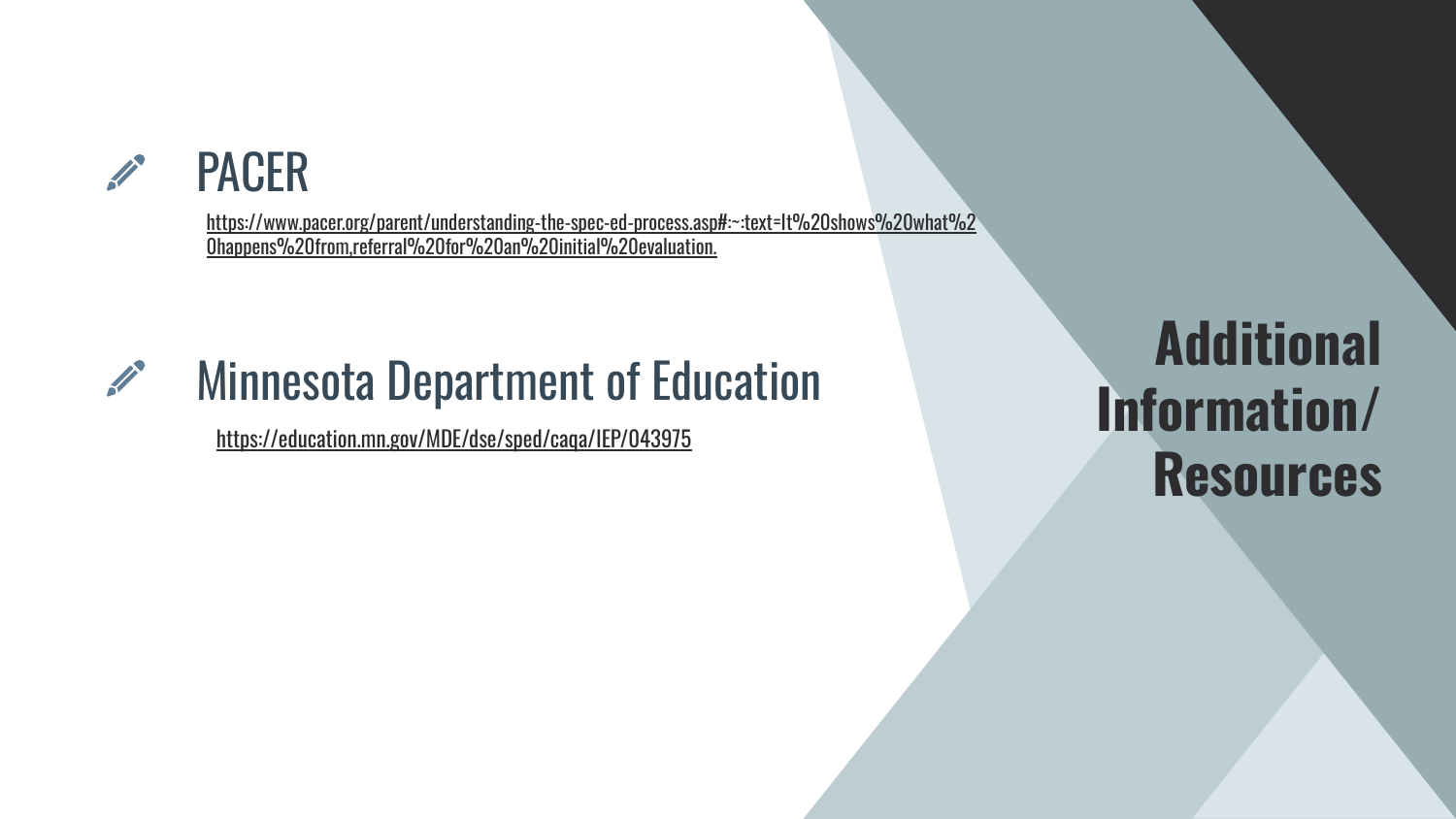

PACER

https://www.pacer.org/parent/understanding-the-spec-ed-process.asp#:~:text=It%20shows%20what%20happens%20from,referral%20for%20an%20initial%20evaluation.

# Additional Information/
Resources
Minnesota Department of Education

https://education.mn.gov/MDE/dse/sped/caqa/IEP/043975